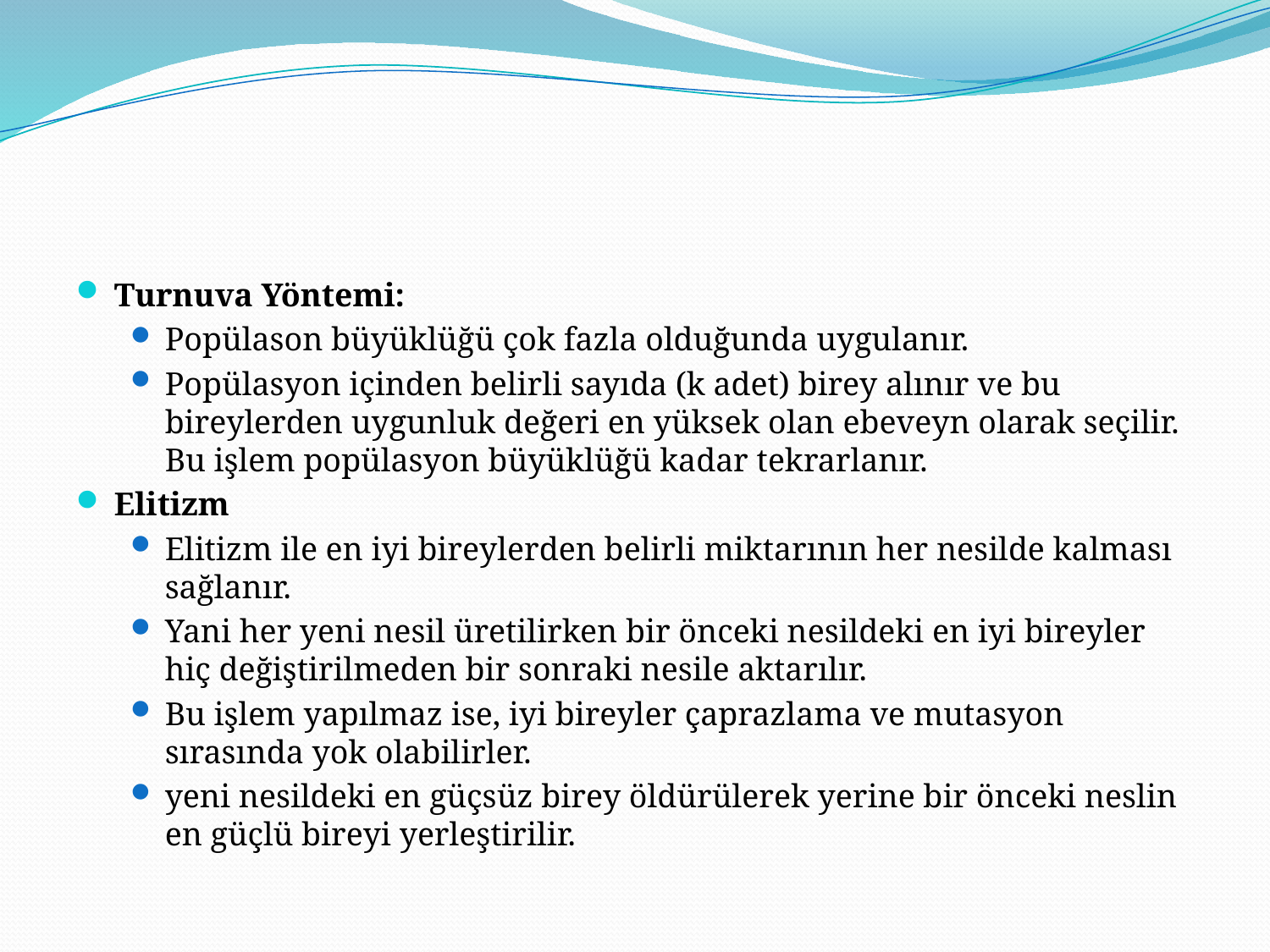

#
Turnuva Yöntemi:
Popülason büyüklüğü çok fazla olduğunda uygulanır.
Popülasyon içinden belirli sayıda (k adet) birey alınır ve bu bireylerden uygunluk değeri en yüksek olan ebeveyn olarak seçilir. Bu işlem popülasyon büyüklüğü kadar tekrarlanır.
Elitizm
Elitizm ile en iyi bireylerden belirli miktarının her nesilde kalması sağlanır.
Yani her yeni nesil üretilirken bir önceki nesildeki en iyi bireyler hiç değiştirilmeden bir sonraki nesile aktarılır.
Bu işlem yapılmaz ise, iyi bireyler çaprazlama ve mutasyon sırasında yok olabilirler.
yeni nesildeki en güçsüz birey öldürülerek yerine bir önceki neslin en güçlü bireyi yerleştirilir.